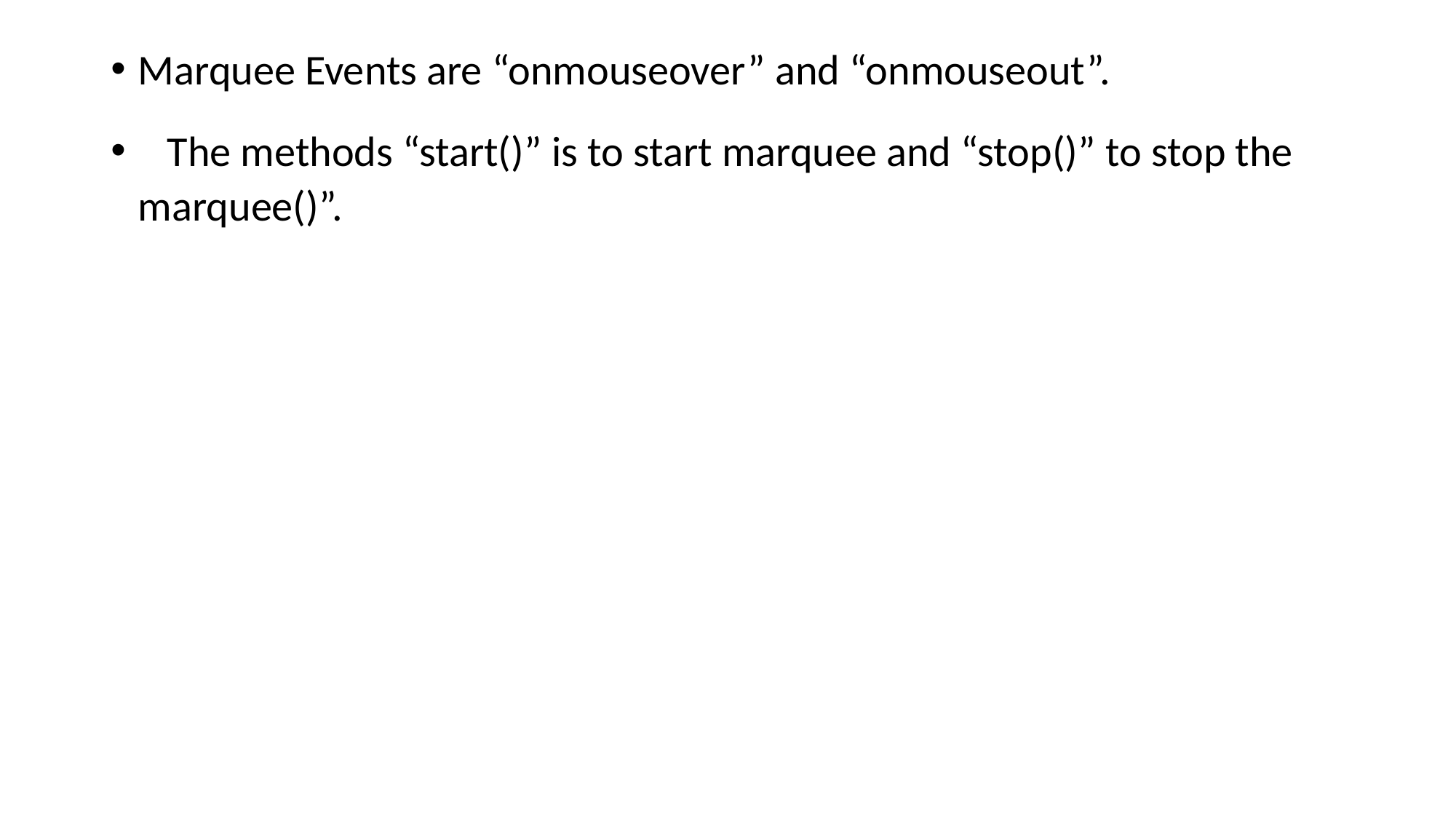

Marquee Events are “onmouseover” and “onmouseout”.
   The methods “start()” is to start marquee and “stop()” to stop the marquee()”.